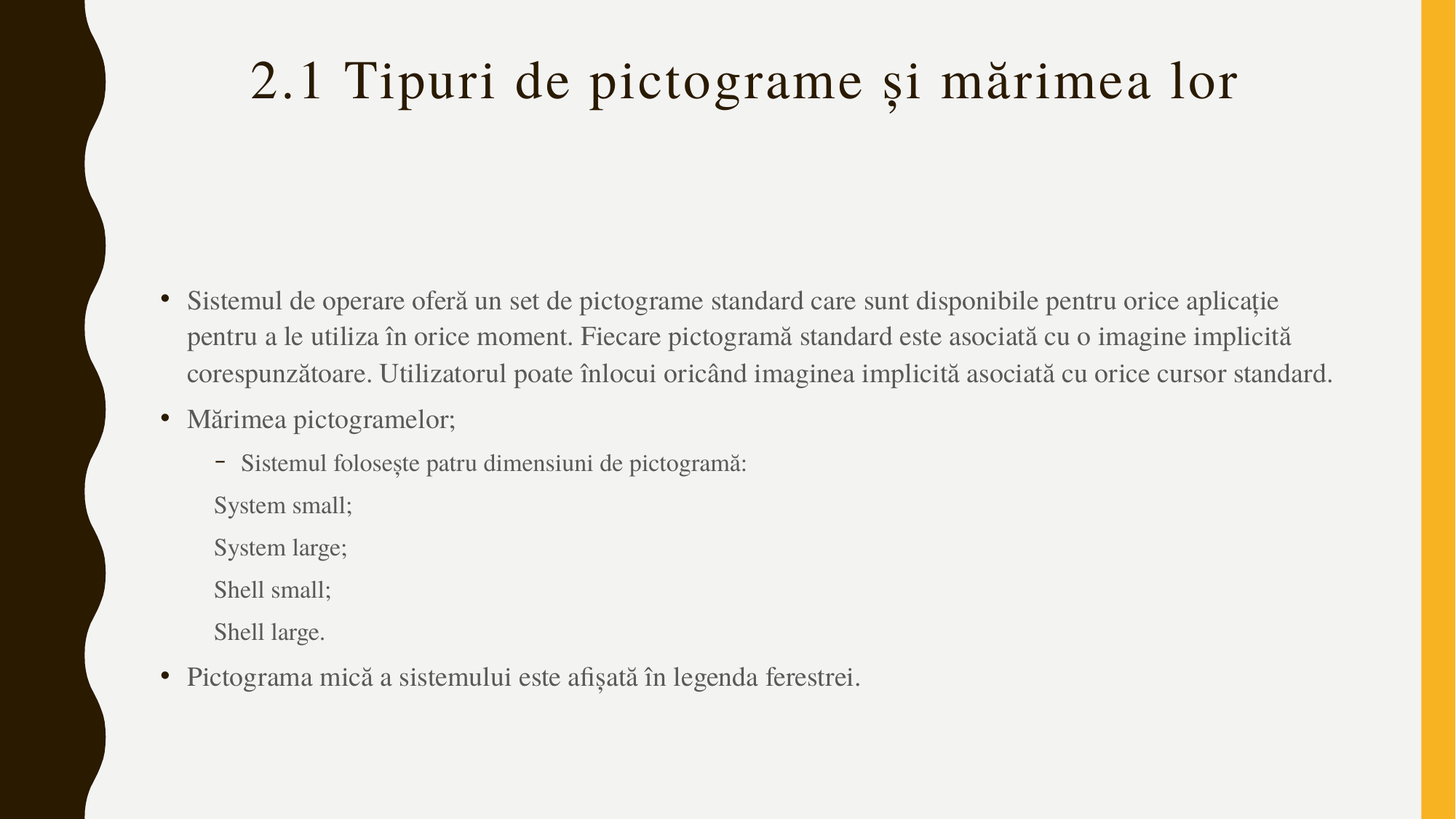

# 2.1 Tipuri de pictograme și mărimea lor
Sistemul de operare oferă un set de pictograme standard care sunt disponibile pentru orice aplicație pentru a le utiliza în orice moment. Fiecare pictogramă standard este asociată cu o imagine implicită corespunzătoare. Utilizatorul poate înlocui oricând imaginea implicită asociată cu orice cursor standard.
Mărimea pictogramelor;
Sistemul folosește patru dimensiuni de pictogramă:
	System small;
	System large;
	Shell small;
	Shell large.
Pictograma mică a sistemului este afișată în legenda ferestrei.